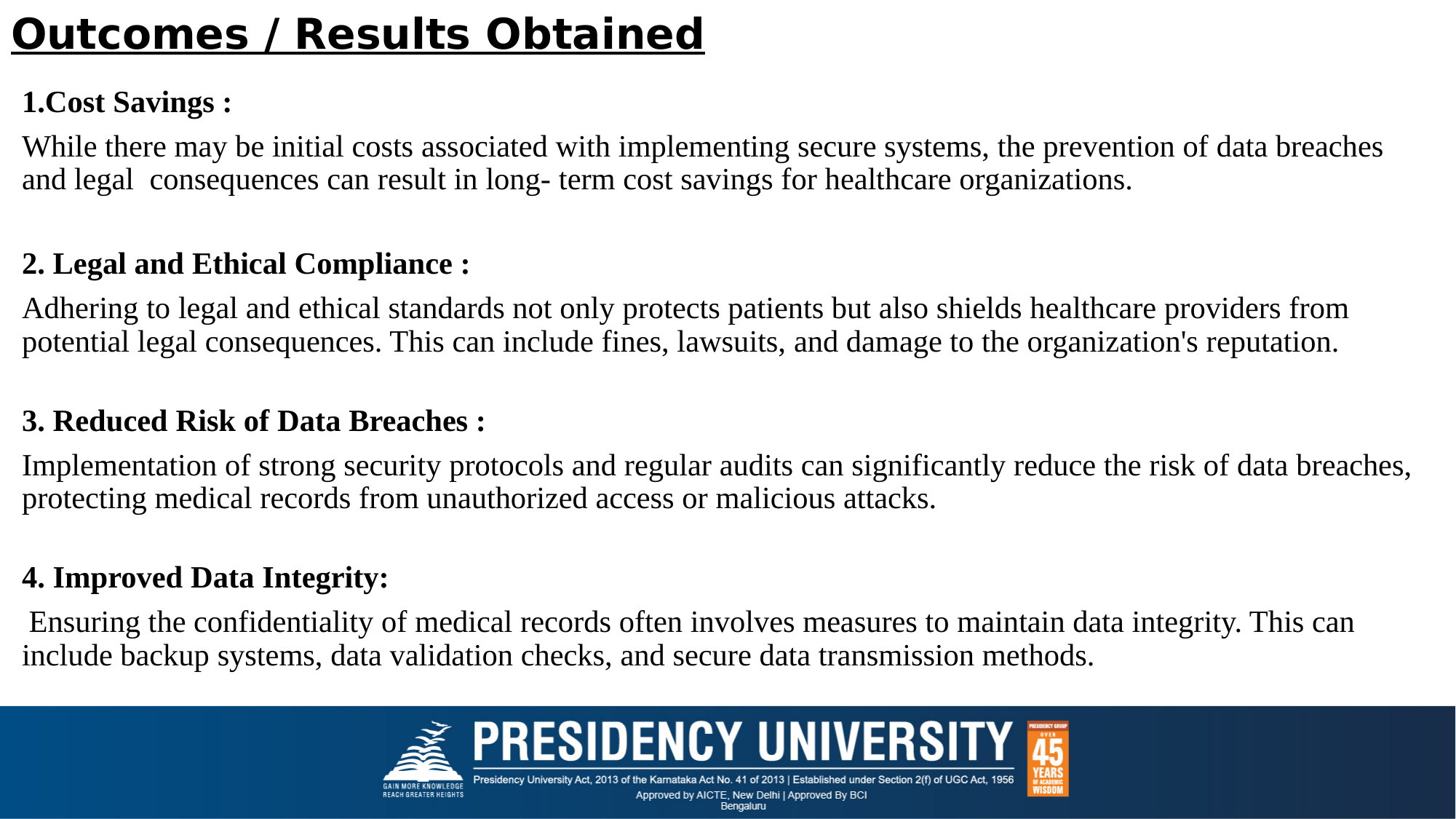

# Outcomes / Results Obtained
1.Cost Savings :
While there may be initial costs associated with implementing secure systems, the prevention of data breaches and legal  consequences can result in long- term cost savings for healthcare organizations.

2. Legal and Ethical Compliance :
Adhering to legal and ethical standards not only protects patients but also shields healthcare providers from potential legal consequences. This can include fines, lawsuits, and damage to the organization's reputation.

3. Reduced Risk of Data Breaches :
Implementation of strong security protocols and regular audits can significantly reduce the risk of data breaches, protecting medical records from unauthorized access or malicious attacks.

4. Improved Data Integrity:
 Ensuring the confidentiality of medical records often involves measures to maintain data integrity. This can include backup systems, data validation checks, and secure data transmission methods.